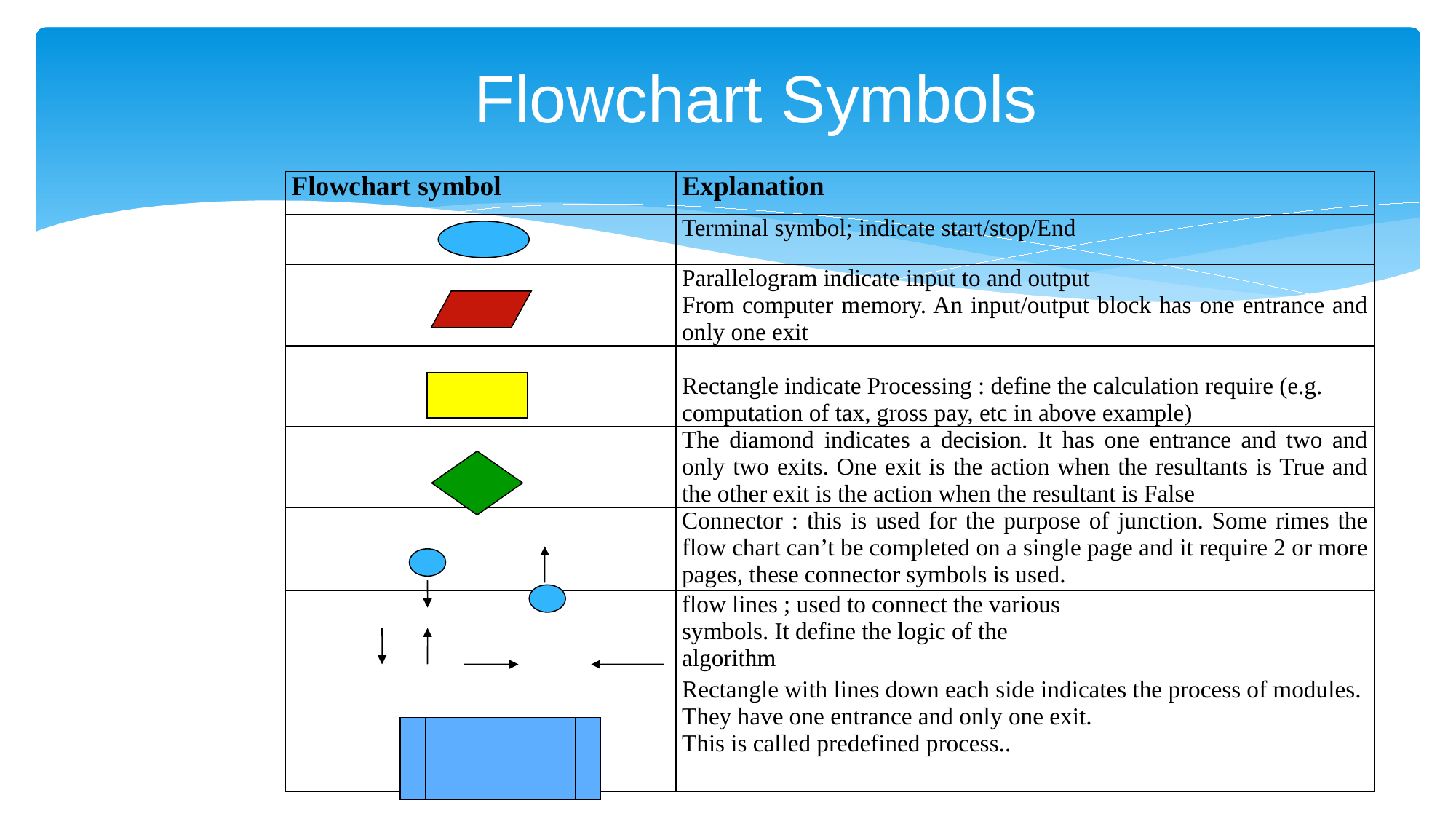

# Flowchart Symbols
| Flowchart symbol | Explanation |
| --- | --- |
|  | Terminal symbol; indicate start/stop/End |
|  | Parallelogram indicate input to and output From computer memory. An input/output block has one entrance and only one exit |
|  | Rectangle indicate Processing : define the calculation require (e.g. computation of tax, gross pay, etc in above example) |
|  | The diamond indicates a decision. It has one entrance and two and only two exits. One exit is the action when the resultants is True and the other exit is the action when the resultant is False |
|  | Connector : this is used for the purpose of junction. Some rimes the flow chart can’t be completed on a single page and it require 2 or more pages, these connector symbols is used. |
|  | flow lines ; used to connect the various symbols. It define the logic of the algorithm |
|  | Rectangle with lines down each side indicates the process of modules. They have one entrance and only one exit. This is called predefined process.. |